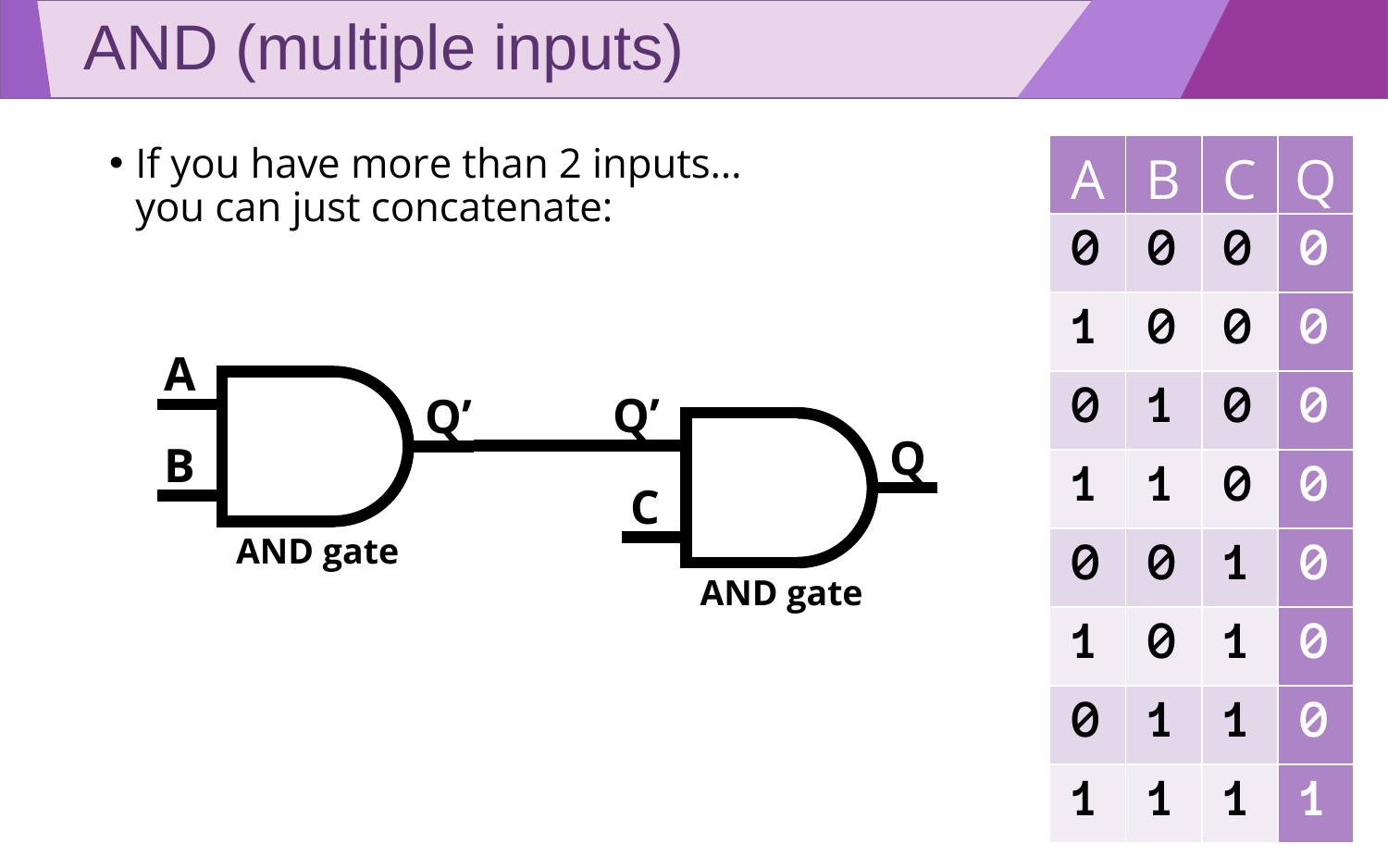

# AND (multiple inputs)
| A | B | C | Q |
| --- | --- | --- | --- |
| 0 | 0 | 0 | 0 |
| 1 | 0 | 0 | 0 |
| 0 | 1 | 0 | 0 |
| 1 | 1 | 0 | 0 |
| 0 | 0 | 1 | 0 |
| 1 | 0 | 1 | 0 |
| 0 | 1 | 1 | 0 |
| 1 | 1 | 1 | 1 |
If you have more than 2 inputs…
you can just concatenate:
A

Q’
B
AND gate
Q’

Q
C
AND gate
20